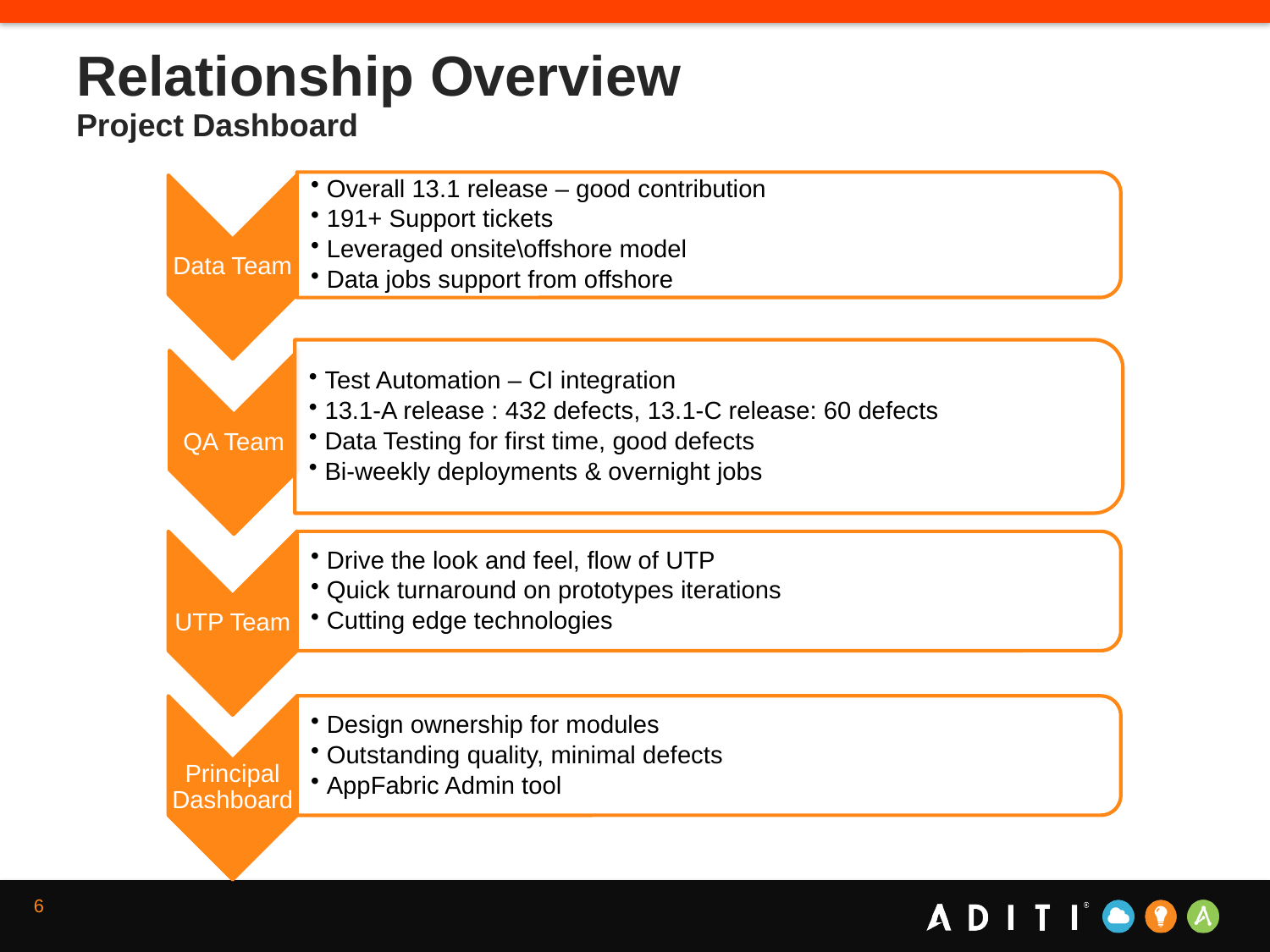

# Relationship Overview
Project Dashboard
Data Team
Overall 13.1 release – good contribution
191+ Support tickets
Leveraged onsite\offshore model
Data jobs support from offshore
QA Team
Test Automation – CI integration
13.1-A release : 432 defects, 13.1-C release: 60 defects
Data Testing for first time, good defects
Bi-weekly deployments & overnight jobs
UTP Team
Drive the look and feel, flow of UTP
Quick turnaround on prototypes iterations
Cutting edge technologies
Principal Dashboard
Design ownership for modules
Outstanding quality, minimal defects
AppFabric Admin tool
6